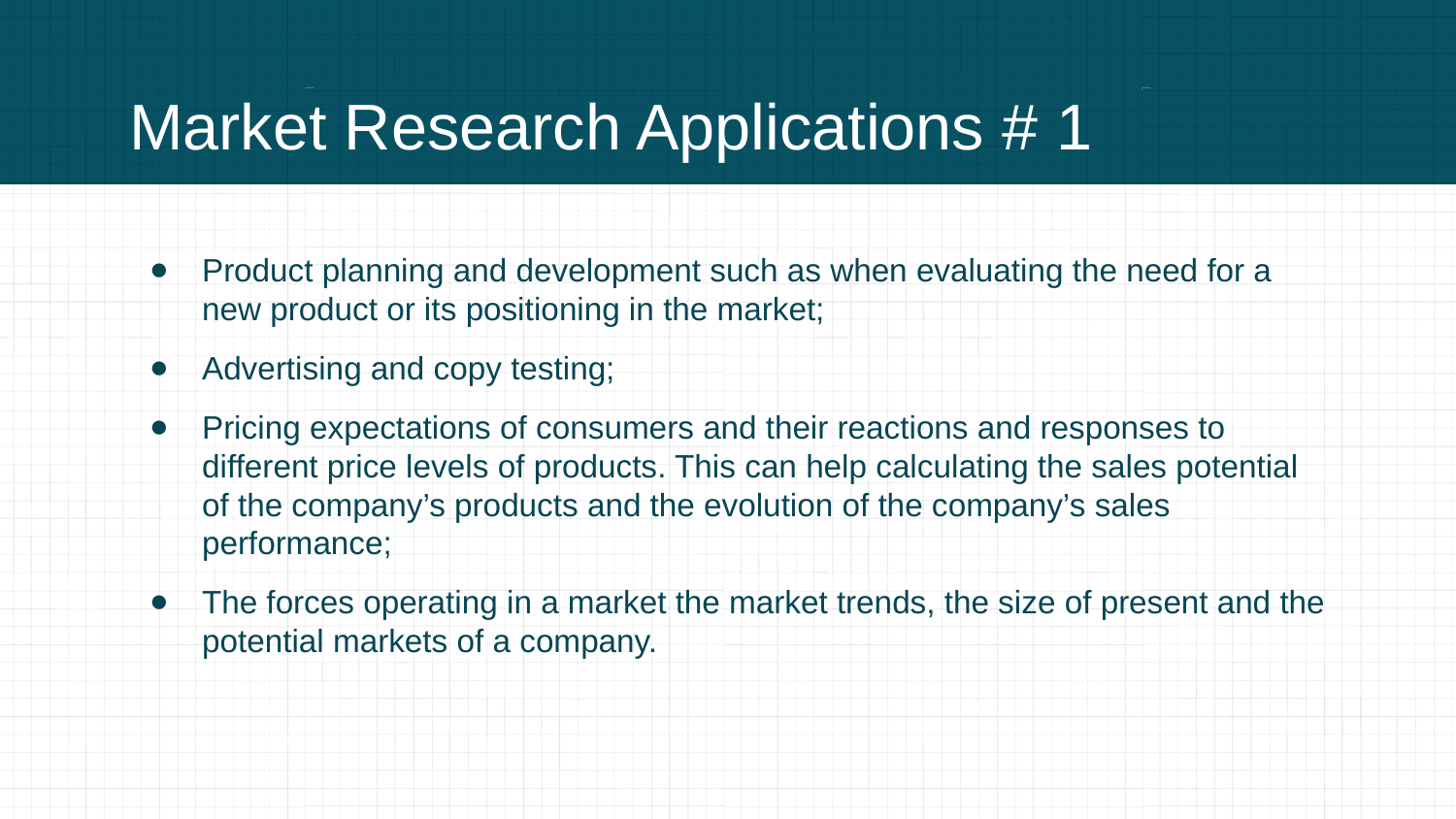

# Market Research Applications # 1
Product planning and development such as when evaluating the need for a new product or its positioning in the market;
Advertising and copy testing;
Pricing expectations of consumers and their reactions and responses to different price levels of products. This can help calculating the sales potential of the company’s products and the evolution of the company’s sales performance;
The forces operating in a market the market trends, the size of present and the potential markets of a company.